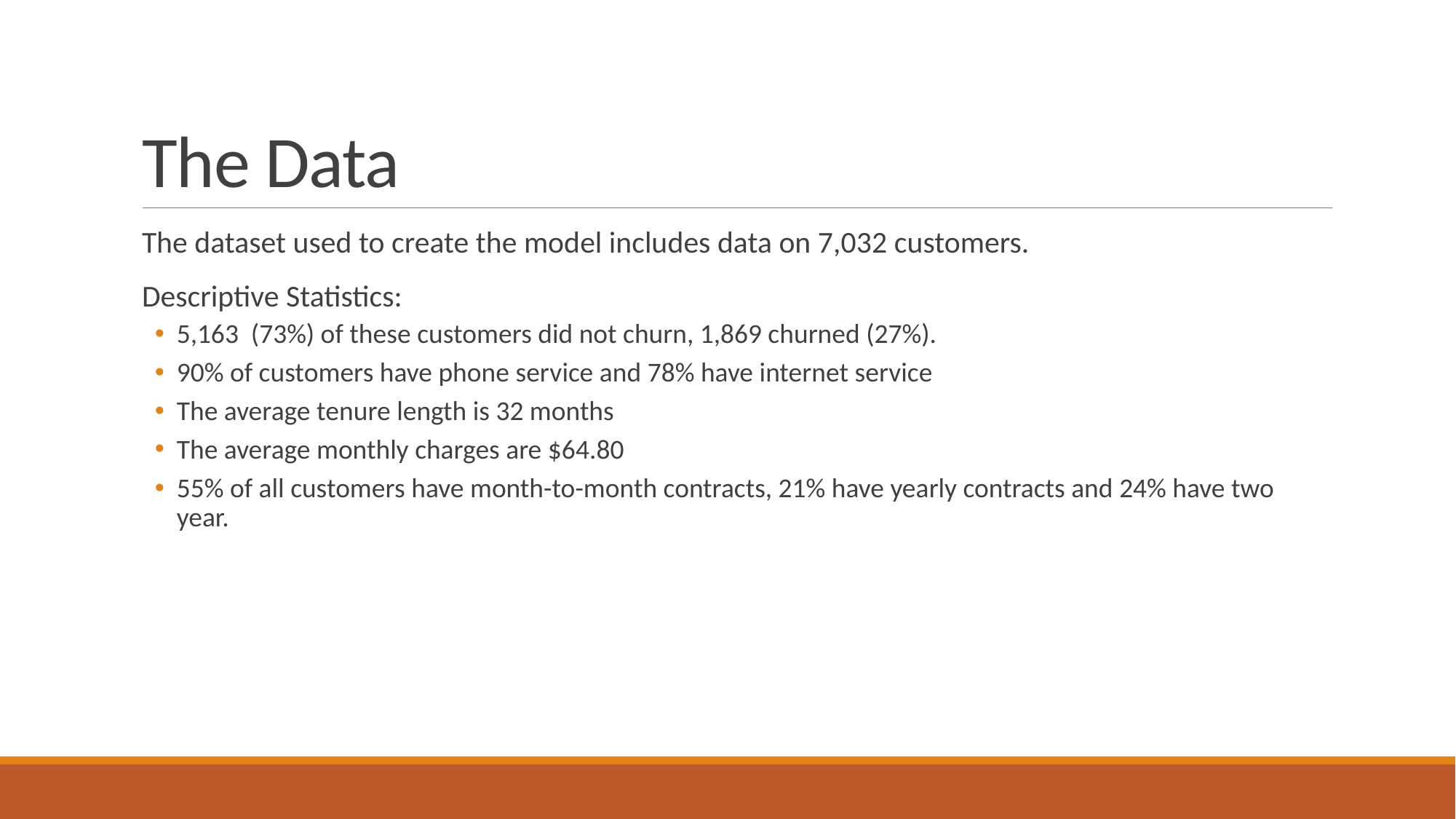

# The Data
The dataset used to create the model includes data on 7,032 customers.
Descriptive Statistics:
5,163  (73%) of these customers did not churn, 1,869 churned (27%).
90% of customers have phone service and 78% have internet service
The average tenure length is 32 months
The average monthly charges are $64.80
55% of all customers have month-to-month contracts, 21% have yearly contracts and 24% have two year.